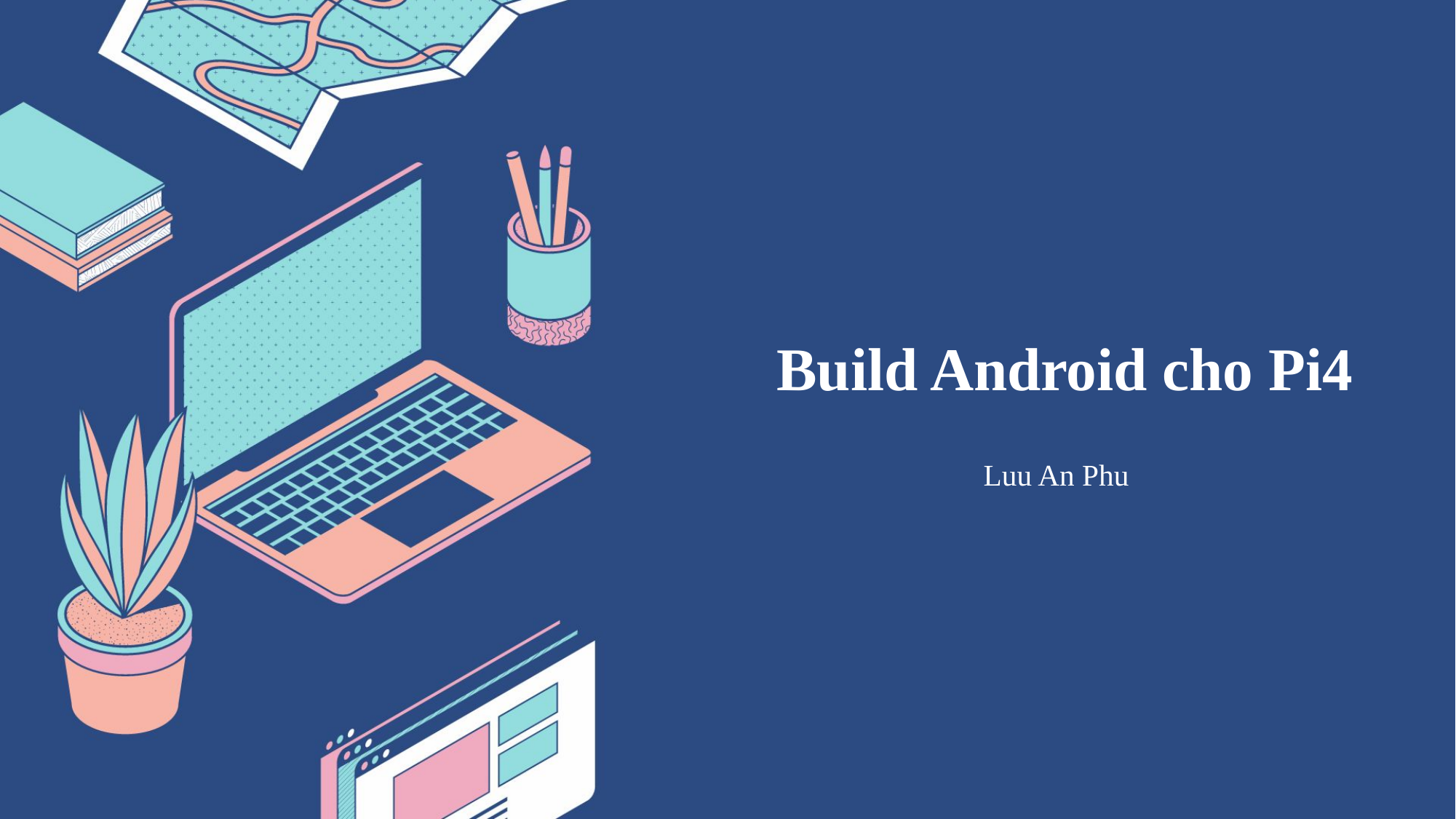

# Build Android cho Pi4
Luu An Phu